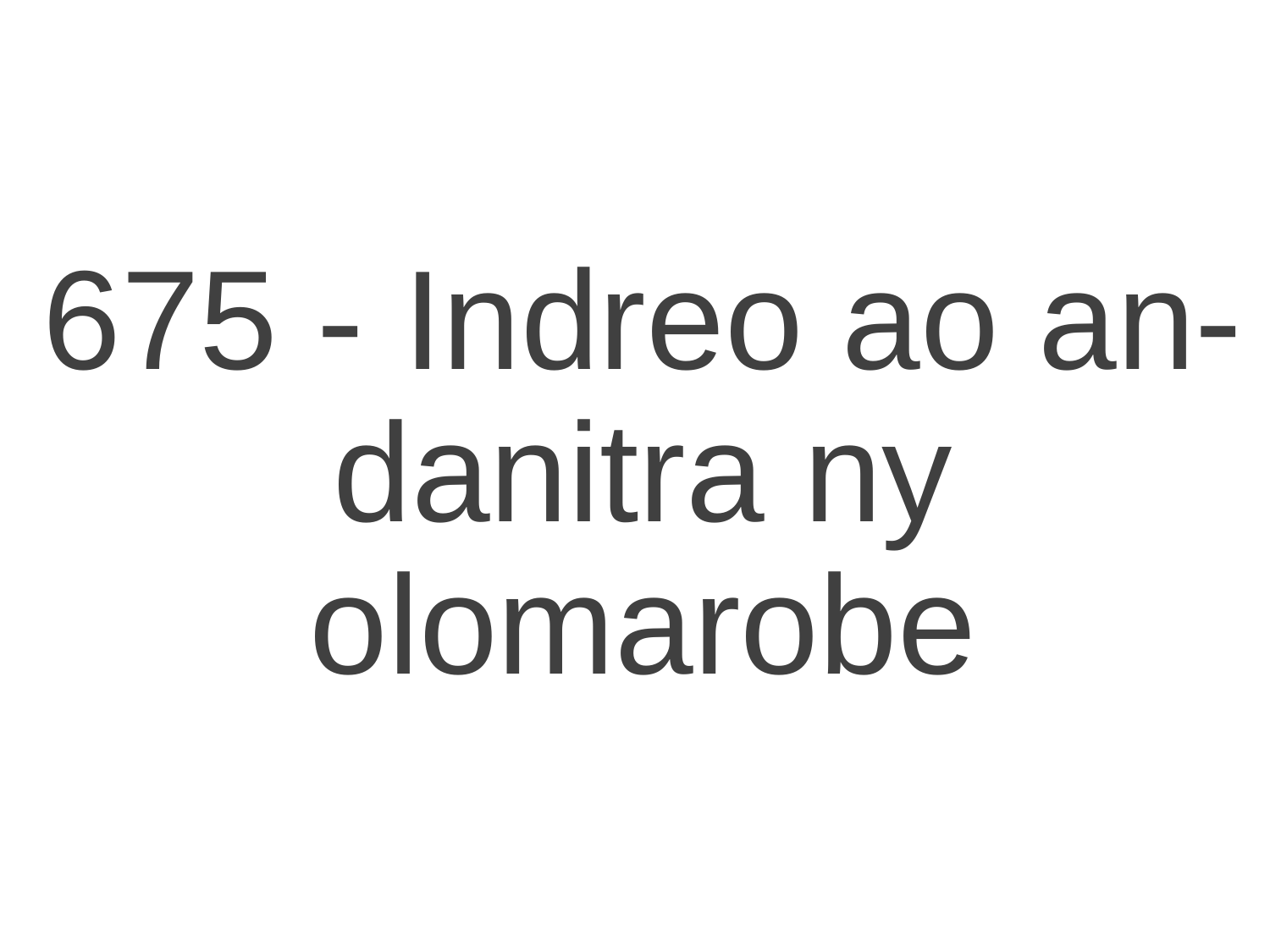

675 - Indreo ao an-danitra ny olomarobe